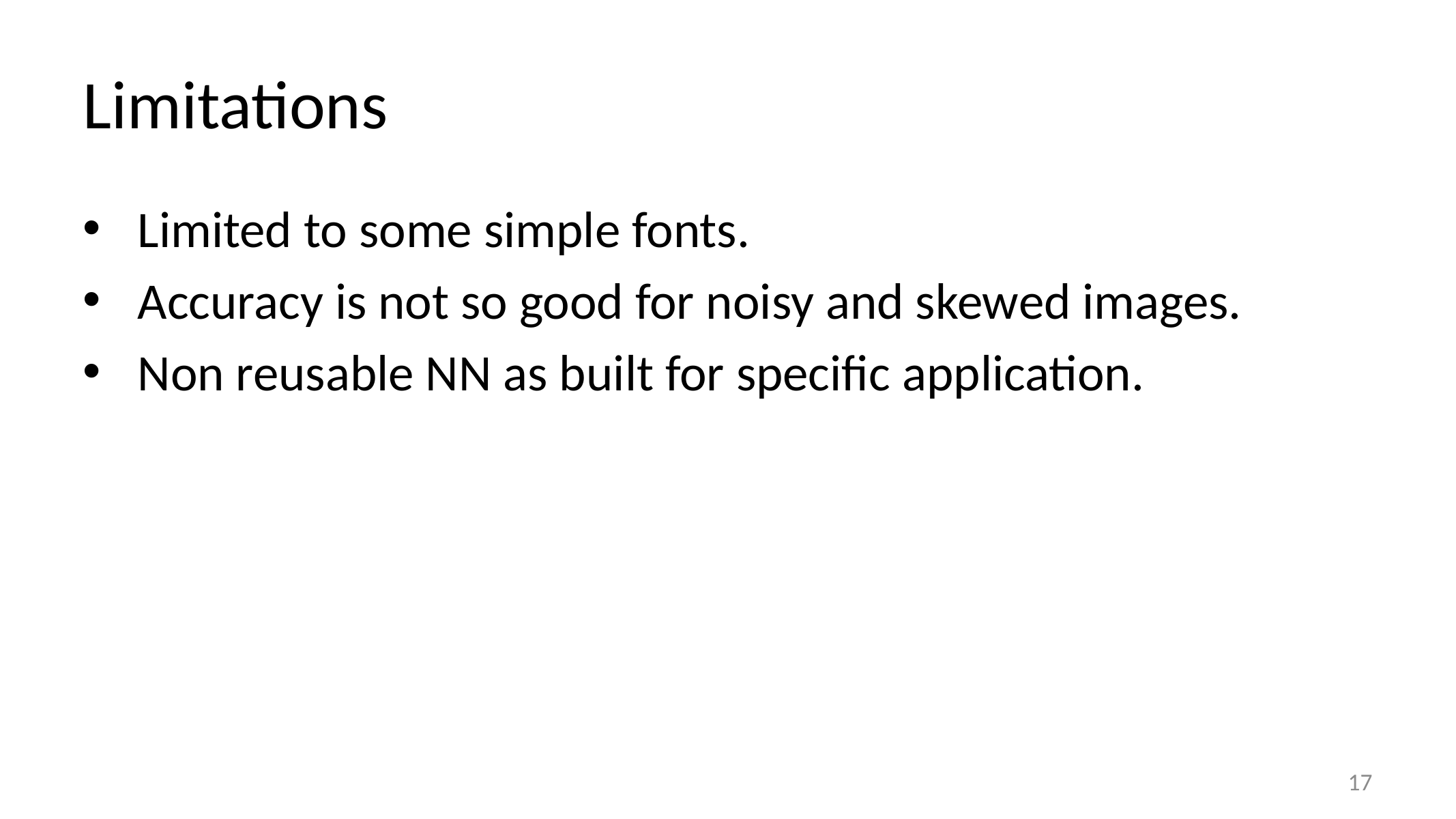

# Limitations
Limited to some simple fonts.
Accuracy is not so good for noisy and skewed images.
Non reusable NN as built for specific application.

17